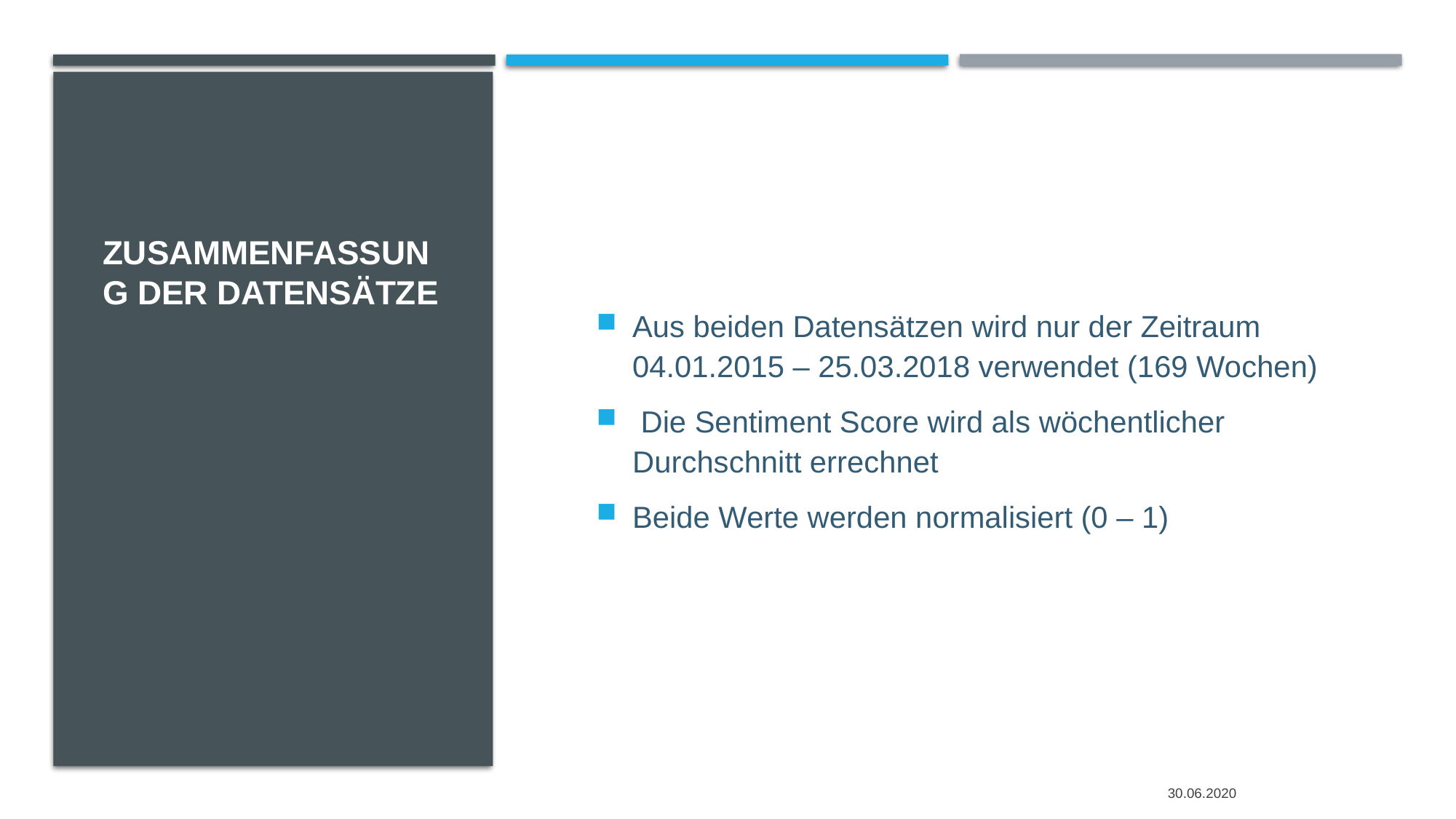

# Zusammenfassung der Datensätze
Aus beiden Datensätzen wird nur der Zeitraum 04.01.2015 – 25.03.2018 verwendet (169 Wochen)
 Die Sentiment Score wird als wöchentlicher Durchschnitt errechnet
Beide Werte werden normalisiert (0 – 1)

30.06.2020